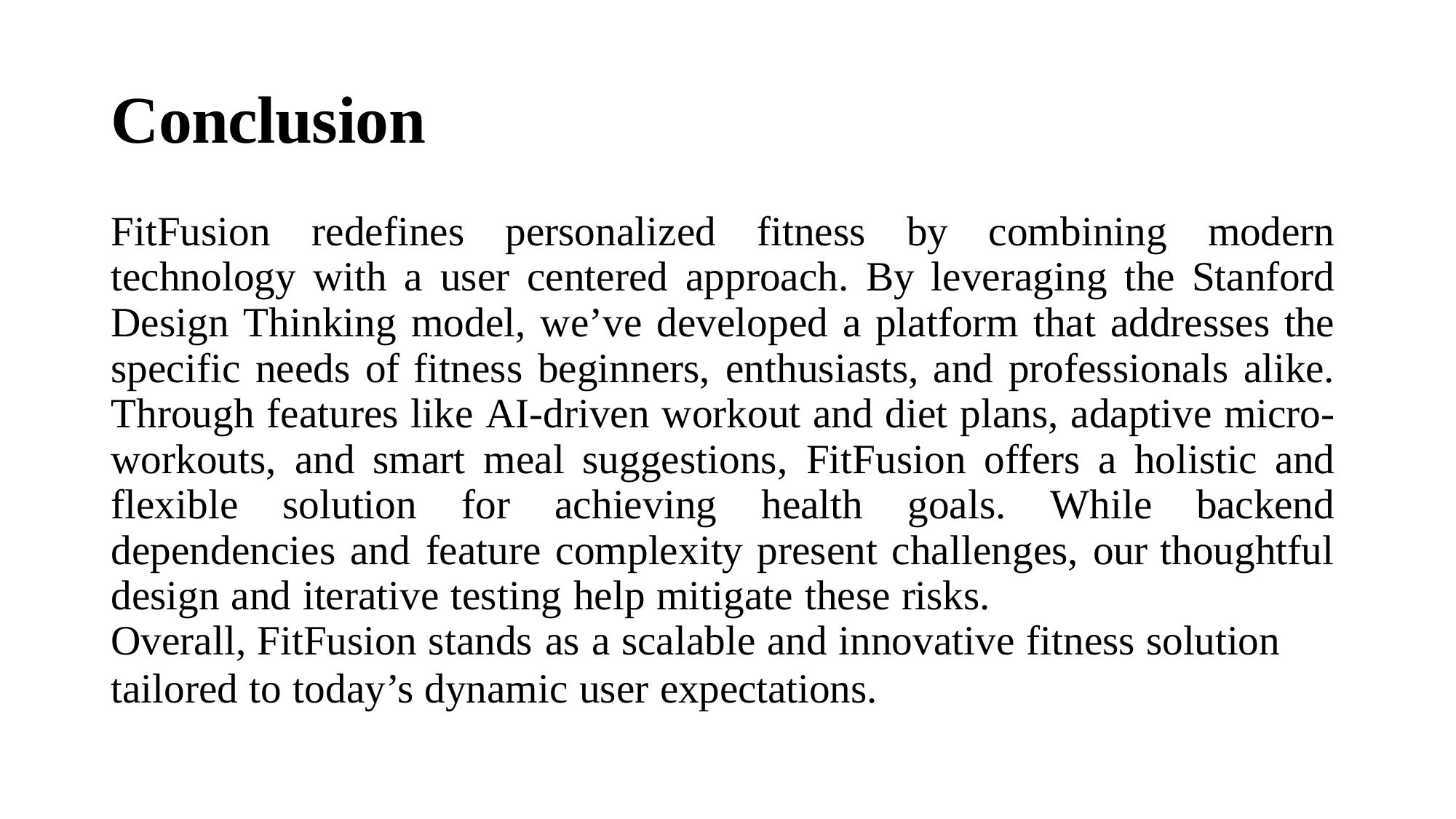

# Conclusion
FitFusion redefines personalized fitness by combining modern technology with a user centered approach. By leveraging the Stanford Design Thinking model, we’ve developed a platform that addresses the specific needs of fitness beginners, enthusiasts, and professionals alike. Through features like AI-driven workout and diet plans, adaptive micro- workouts, and smart meal suggestions, FitFusion offers a holistic and flexible solution for achieving health goals. While backend dependencies and feature complexity present challenges, our thoughtful design and iterative testing help mitigate these risks.
Overall, FitFusion stands as a scalable and innovative fitness solution
tailored to today’s dynamic user expectations.